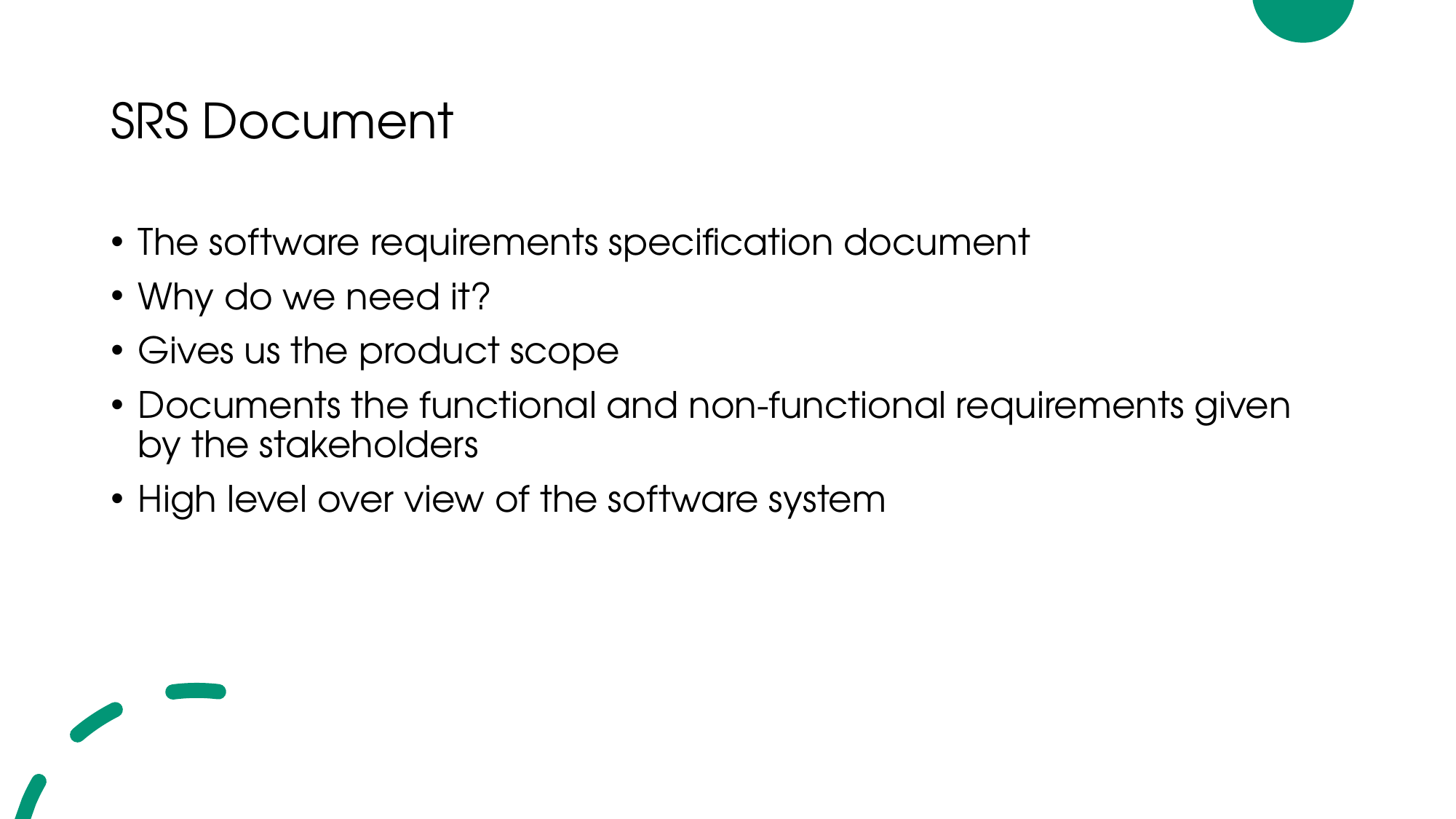

# SRS Document
The software requirements specification document
Why do we need it?
Gives us the product scope
Documents the functional and non-functional requirements given by the stakeholders
High level over view of the software system